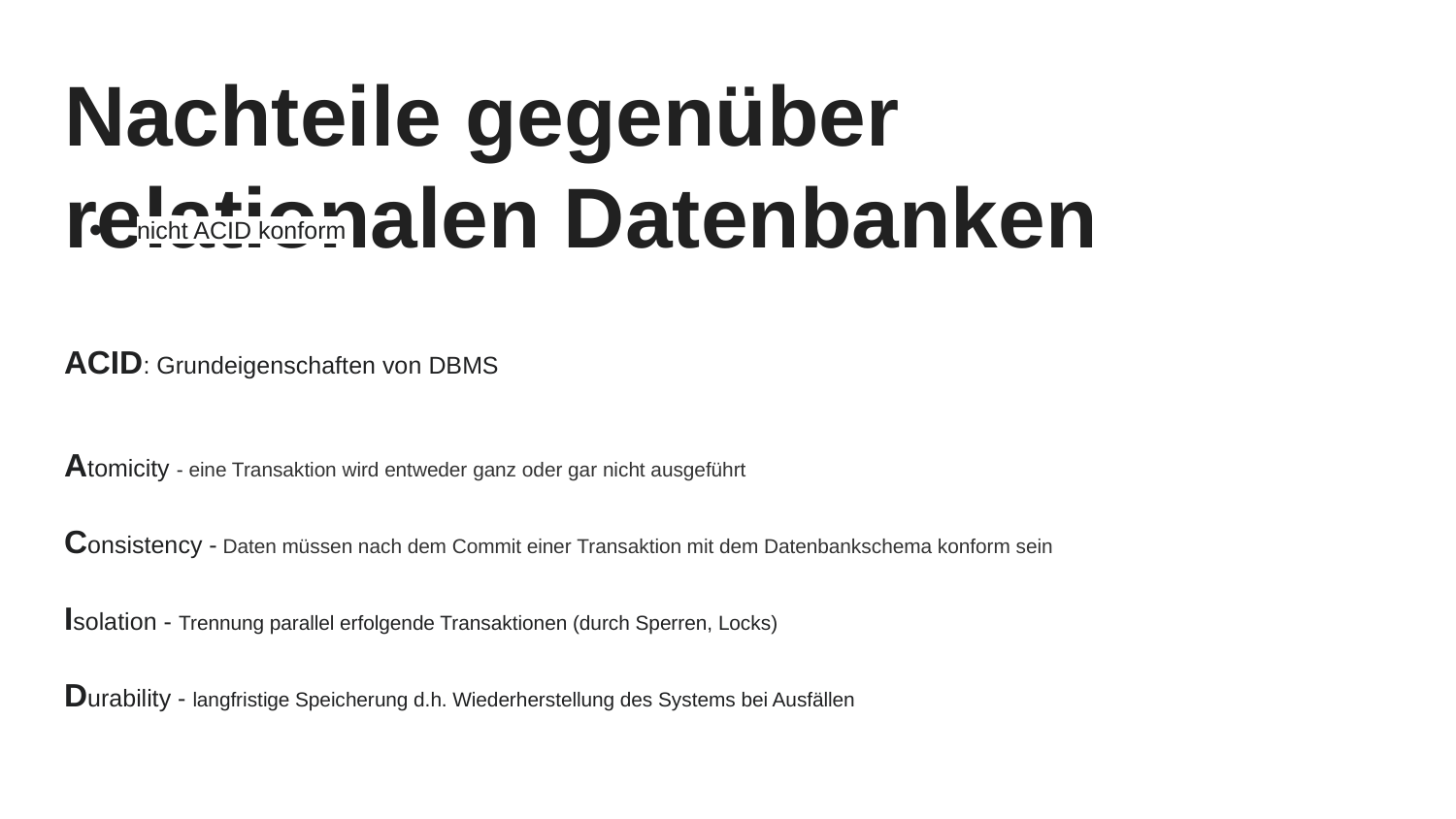

# Nachteile gegenüber relationalen Datenbanken
nicht ACID konform

ACID: Grundeigenschaften von DBMS

Atomicity - eine Transaktion wird entweder ganz oder gar nicht ausgeführt
Consistency - Daten müssen nach dem Commit einer Transaktion mit dem Datenbankschema konform sein
Isolation - Trennung parallel erfolgende Transaktionen (durch Sperren, Locks)
Durability - langfristige Speicherung d.h. Wiederherstellung des Systems bei Ausfällen